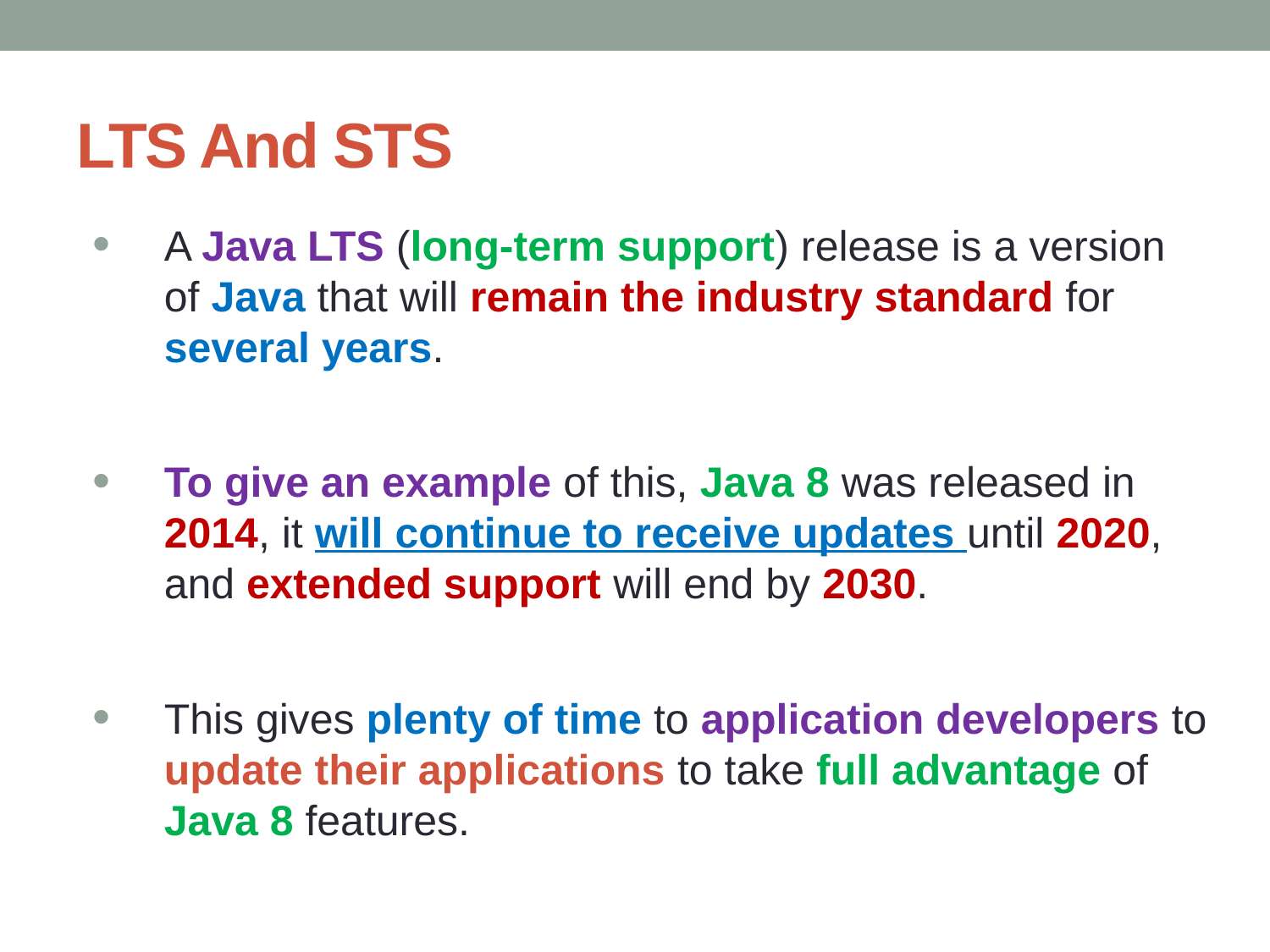

# LTS And STS
A Java LTS (long-term support) release is a version of Java that will remain the industry standard for several years.

To give an example of this, Java 8 was released in 2014, it will continue to receive updates until 2020, and extended support will end by 2030.

This gives plenty of time to application developers to update their applications to take full advantage of Java 8 features.